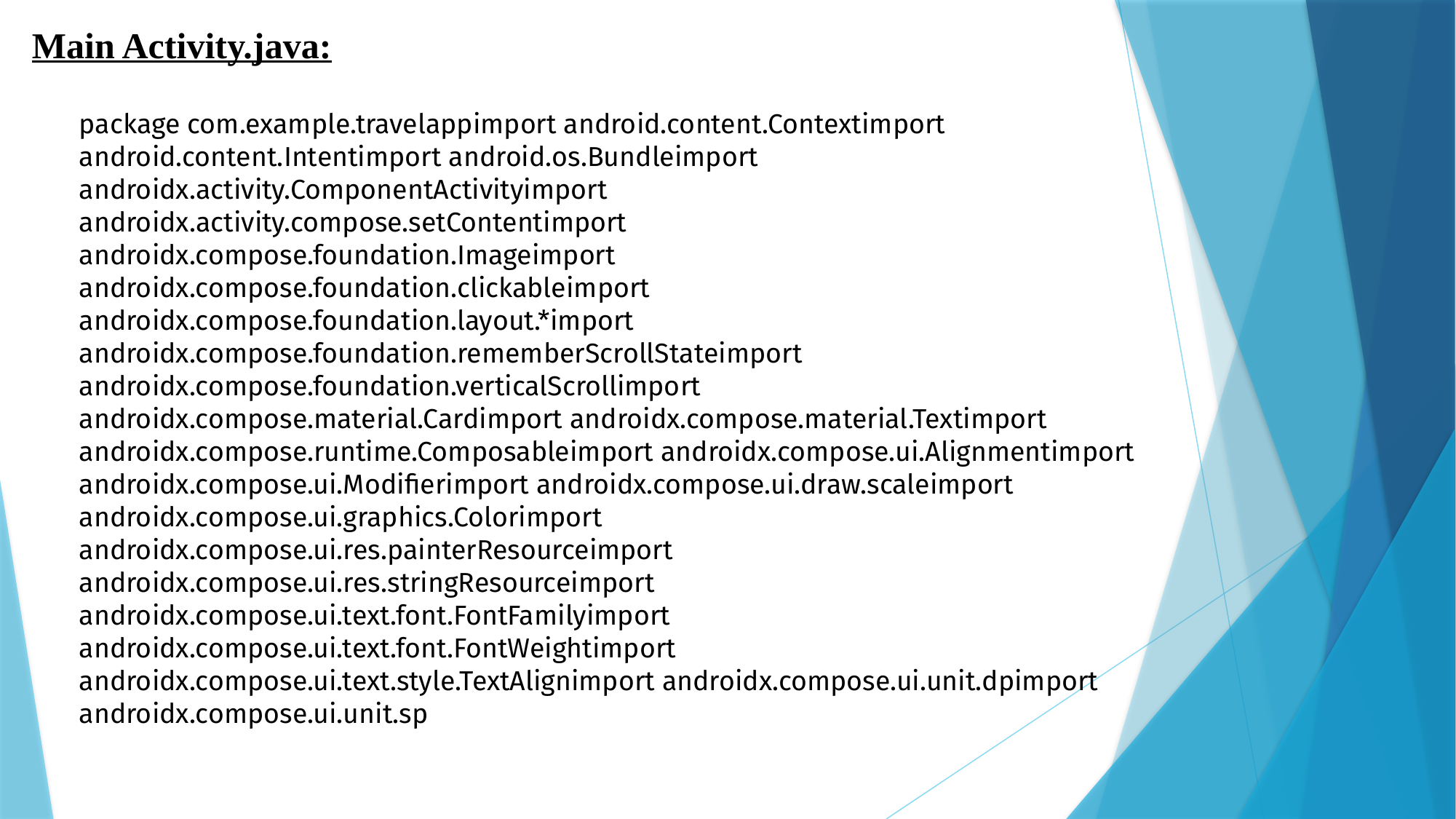

Main Activity.java:
package com.example.travelappimport android.content.Contextimport android.content.Intentimport android.os.Bundleimport androidx.activity.ComponentActivityimport androidx.activity.compose.setContentimport androidx.compose.foundation.Imageimport androidx.compose.foundation.clickableimport androidx.compose.foundation.layout.*import androidx.compose.foundation.rememberScrollStateimport androidx.compose.foundation.verticalScrollimport androidx.compose.material.Cardimport androidx.compose.material.Textimport androidx.compose.runtime.Composableimport androidx.compose.ui.Alignmentimport androidx.compose.ui.Modifierimport androidx.compose.ui.draw.scaleimport androidx.compose.ui.graphics.Colorimport androidx.compose.ui.res.painterResourceimport androidx.compose.ui.res.stringResourceimport androidx.compose.ui.text.font.FontFamilyimport androidx.compose.ui.text.font.FontWeightimport androidx.compose.ui.text.style.TextAlignimport androidx.compose.ui.unit.dpimport androidx.compose.ui.unit.sp